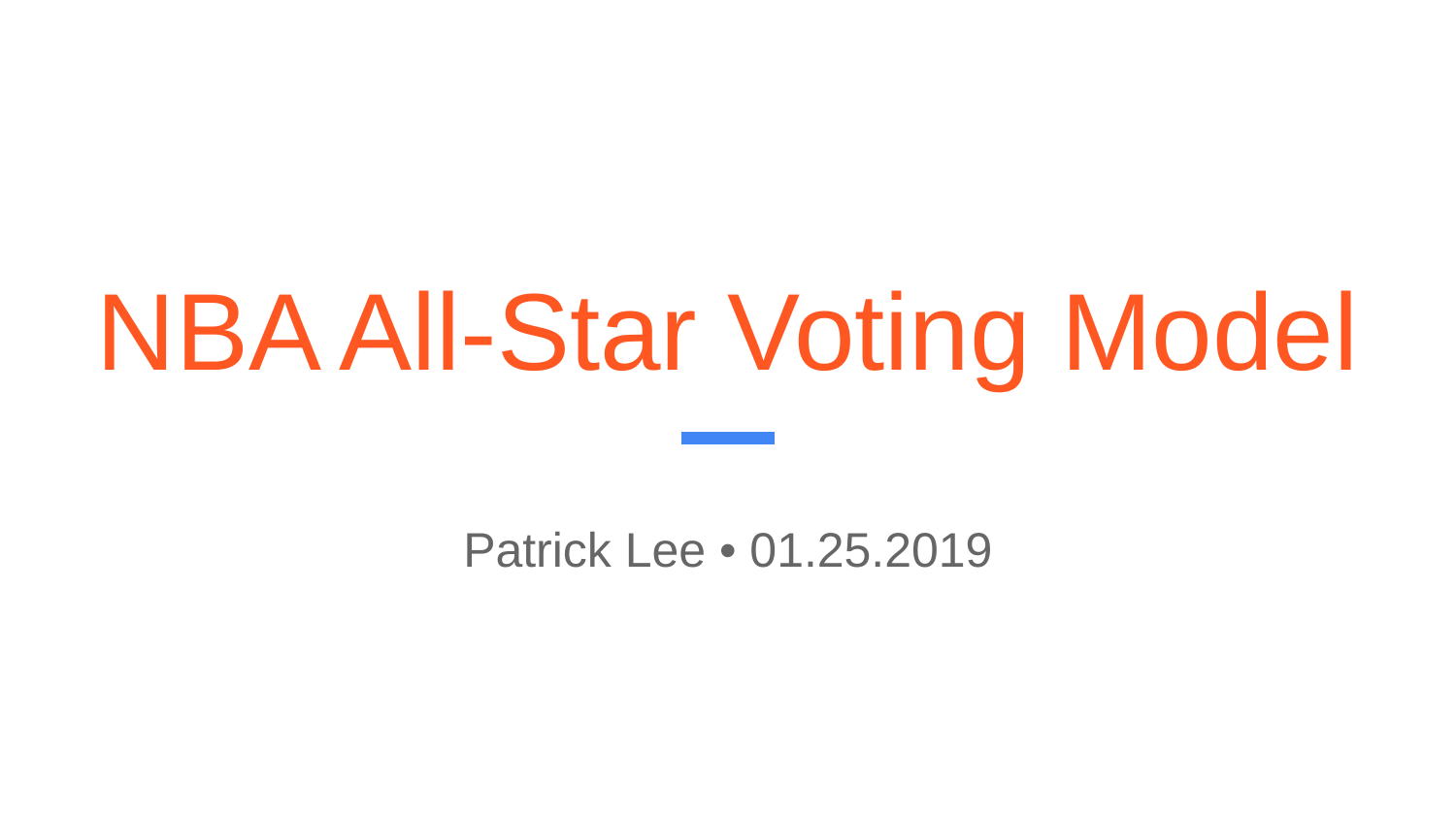

# NBA All-Star Voting Model
Patrick Lee • 01.25.2019